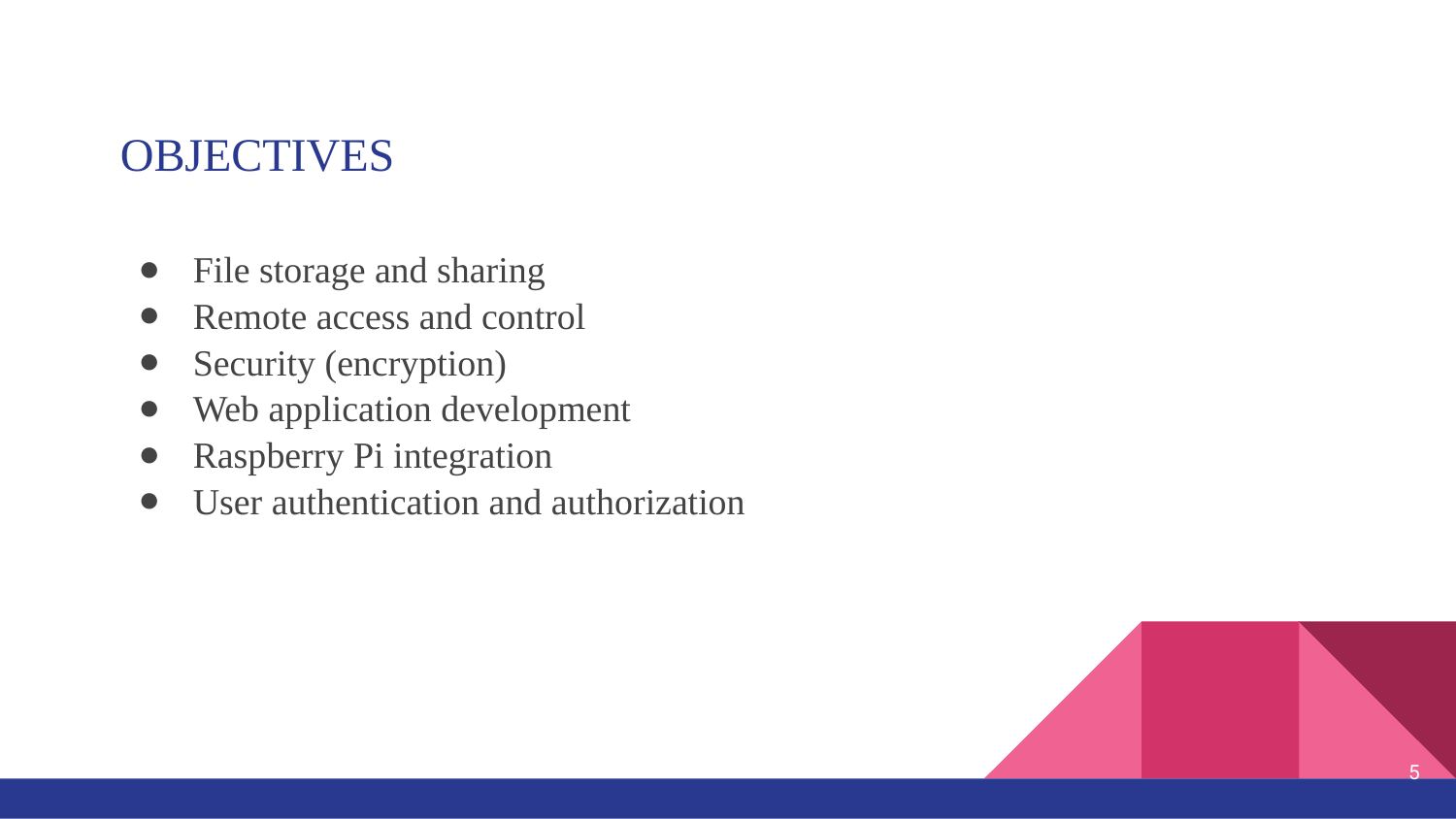

# OBJECTIVES
File storage and sharing
Remote access and control
Security (encryption)
Web application development
Raspberry Pi integration
User authentication and authorization

5